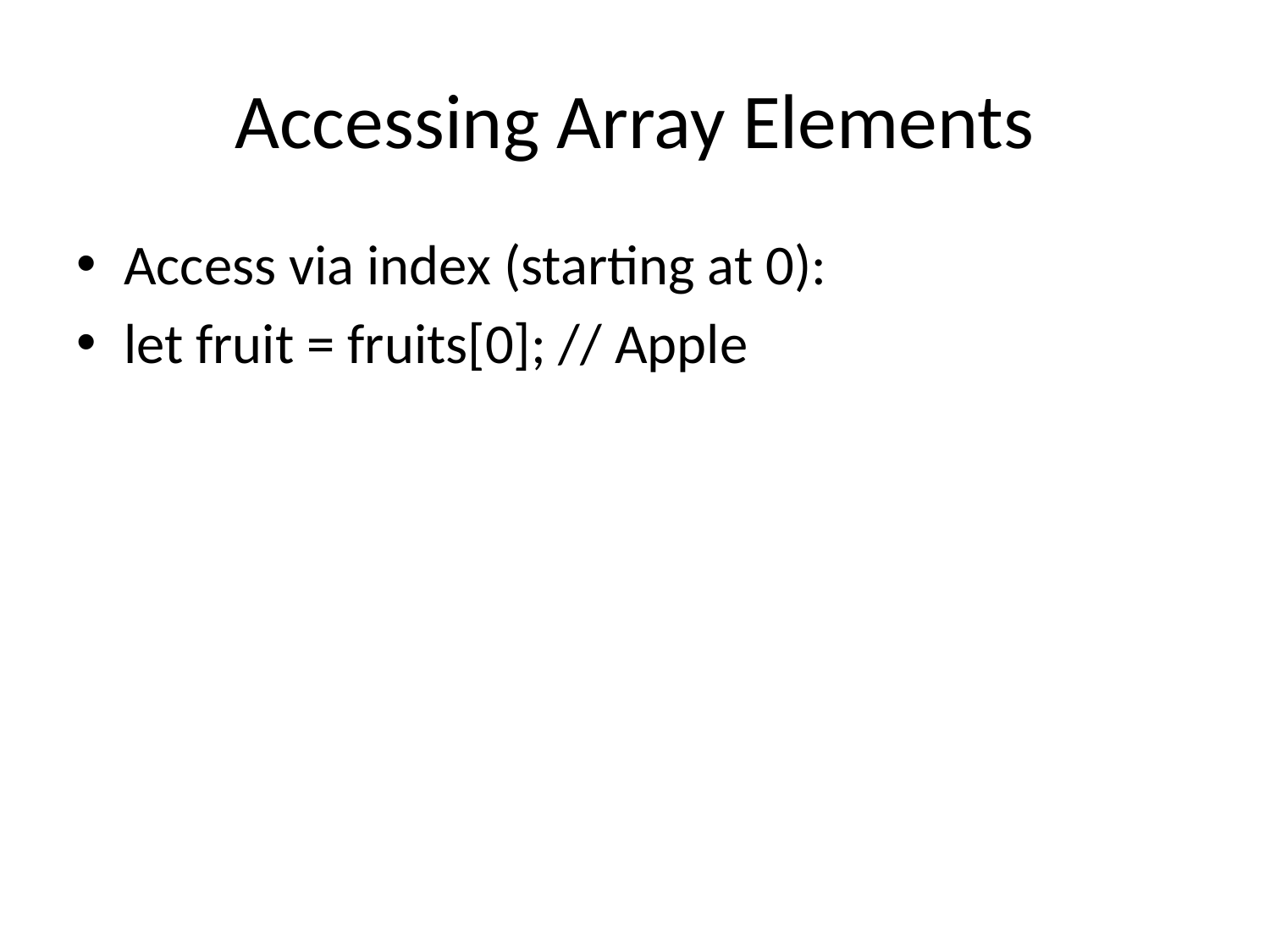

# Accessing Array Elements
Access via index (starting at 0):
let fruit = fruits[0]; // Apple